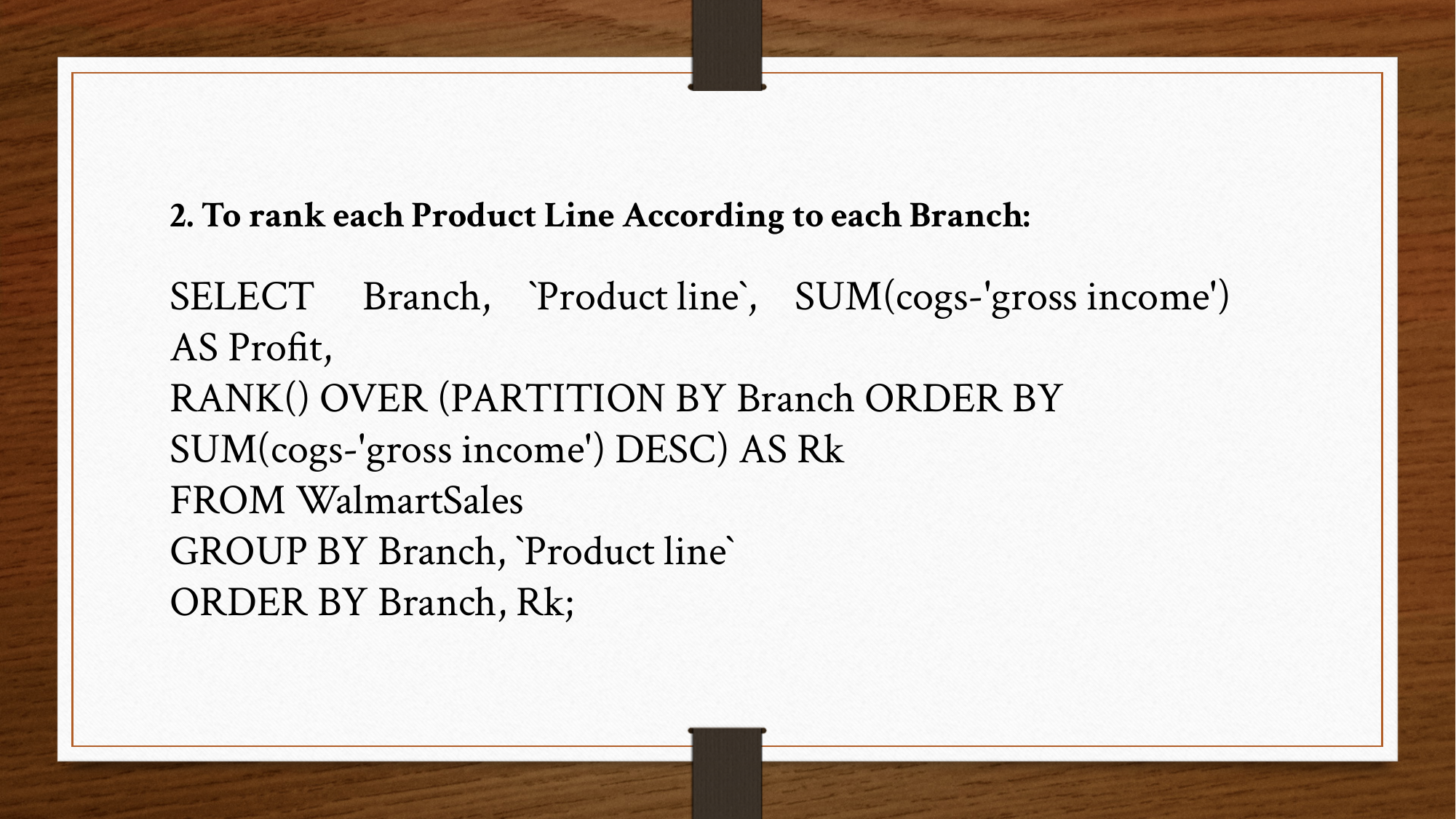

2. To rank each Product Line According to each Branch:

SELECT     Branch,    `Product line`,    SUM(cogs-'gross income') AS Profit,
RANK() OVER (PARTITION BY Branch ORDER BY SUM(cogs-'gross income') DESC) AS Rk
FROM WalmartSales
GROUP BY Branch, `Product line`
ORDER BY Branch, Rk;